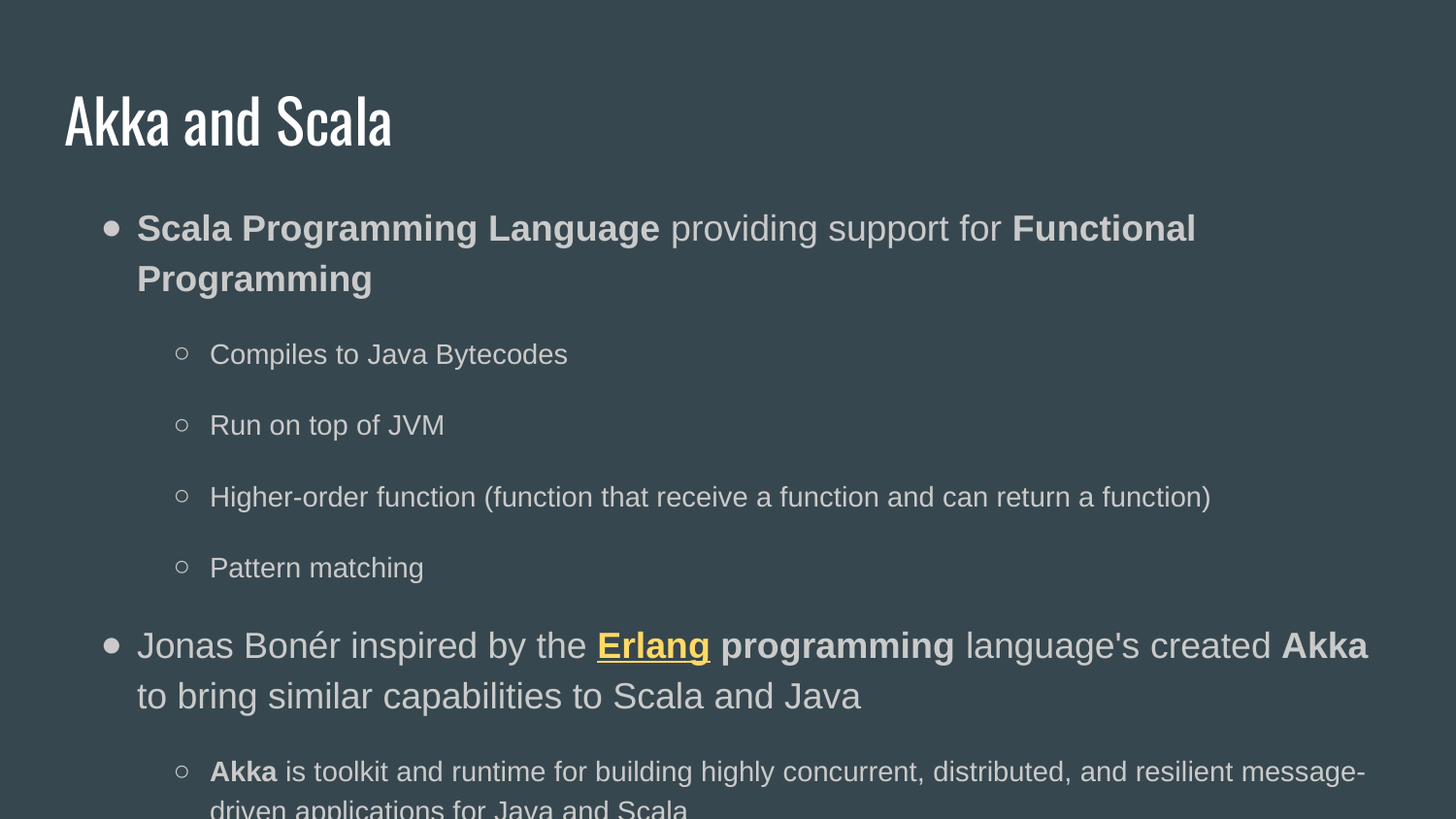

# Akka and Scala
Scala Programming Language providing support for Functional Programming
Compiles to Java Bytecodes
Run on top of JVM
Higher-order function (function that receive a function and can return a function)
Pattern matching
Jonas Bonér inspired by the Erlang programming language's created Akka to bring similar capabilities to Scala and Java
Akka is toolkit and runtime for building highly concurrent, distributed, and resilient message-driven applications for Java and Scala
Implements the Actor Model
“With 4 nodes, the whole throughput can reach 11 million messages per second (100 bytes per message) with average latency of 17ms.” - Engineering Manager for BigData Enabling, Intel